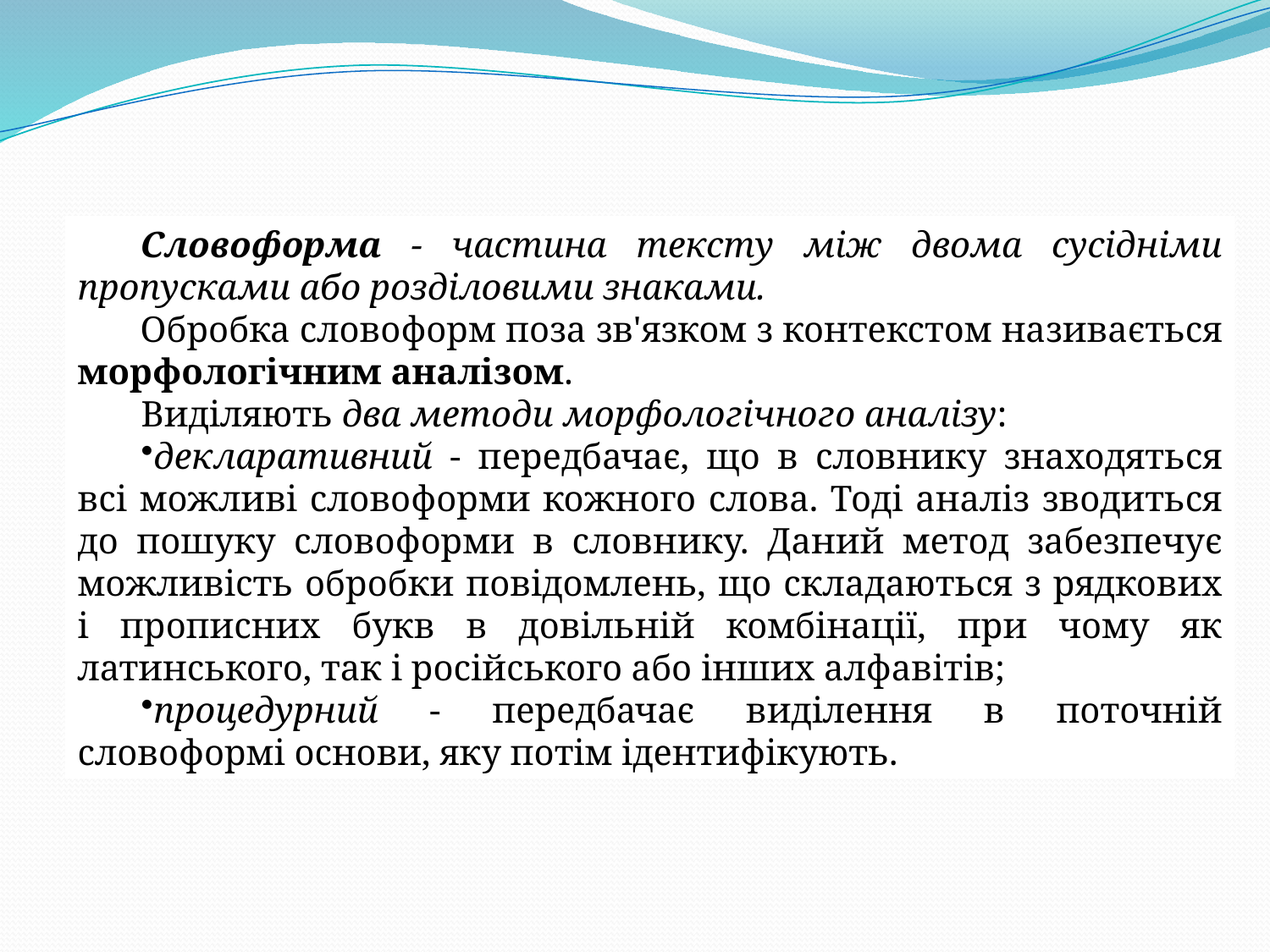

Словоформа - частина тексту між двома сусідніми пропусками або розділовими знаками.
Обробка словоформ поза зв'язком з контекстом називається морфологічним аналізом.
Виділяють два методи морфологічного аналізу:
декларативний - передбачає, що в словнику знаходяться всі можливі словоформи кожного слова. Тоді аналіз зводиться до пошуку словоформи в словнику. Даний метод забезпечує можливість обробки повідомлень, що складаються з рядкових і прописних букв в довільній комбінації, при чому як латинського, так і російського або інших алфавітів;
процедурний - передбачає виділення в поточній словоформі основи, яку потім ідентифікують.